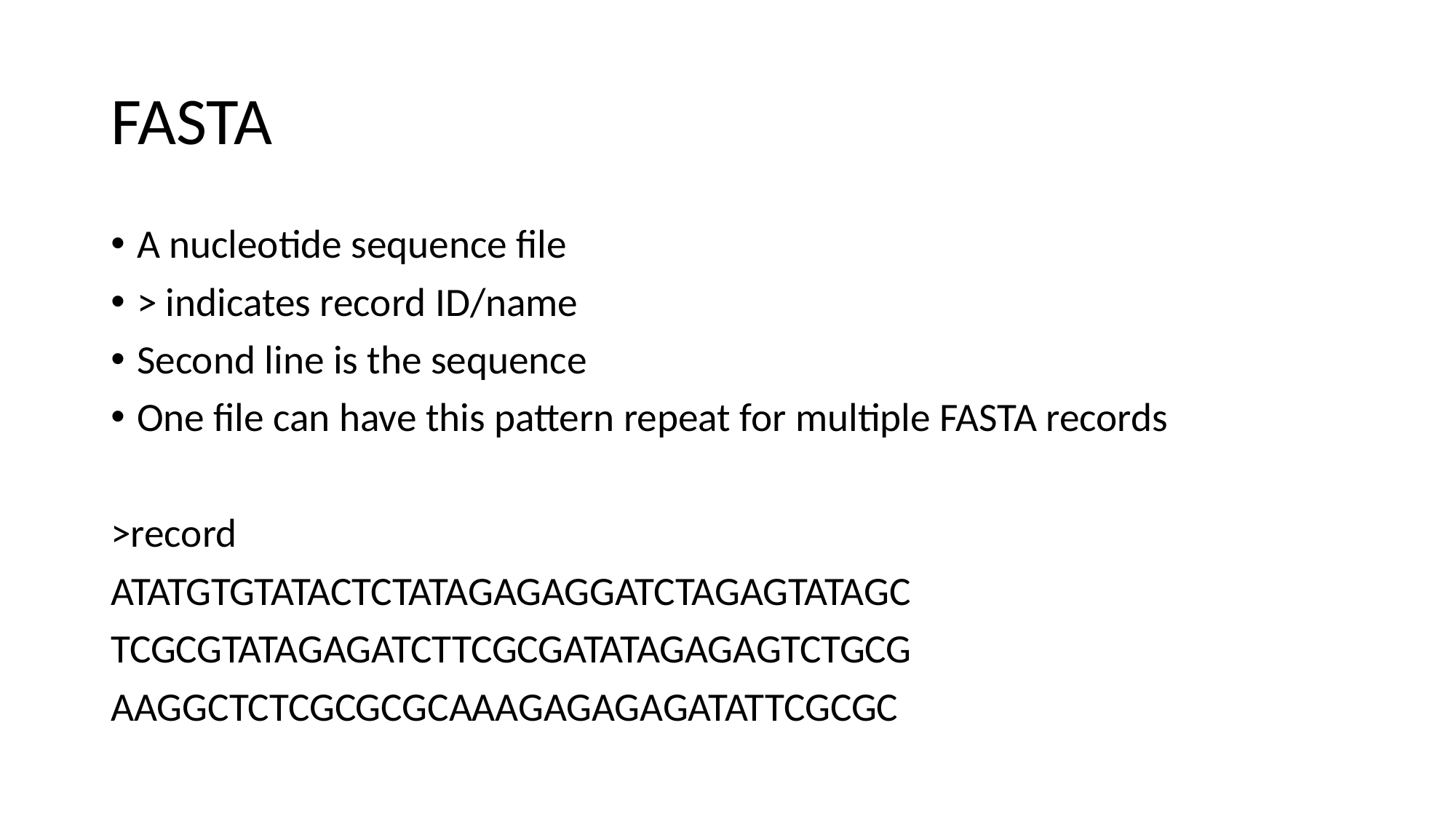

# FASTA
A nucleotide sequence file
> indicates record ID/name
Second line is the sequence
One file can have this pattern repeat for multiple FASTA records

>record
ATATGTGTATACTCTATAGAGAGGATCTAGAGTATAGC
TCGCGTATAGAGATCTTCGCGATATAGAGAGTCTGCG
AAGGCTCTCGCGCGCAAAGAGAGAGATATTCGCGC